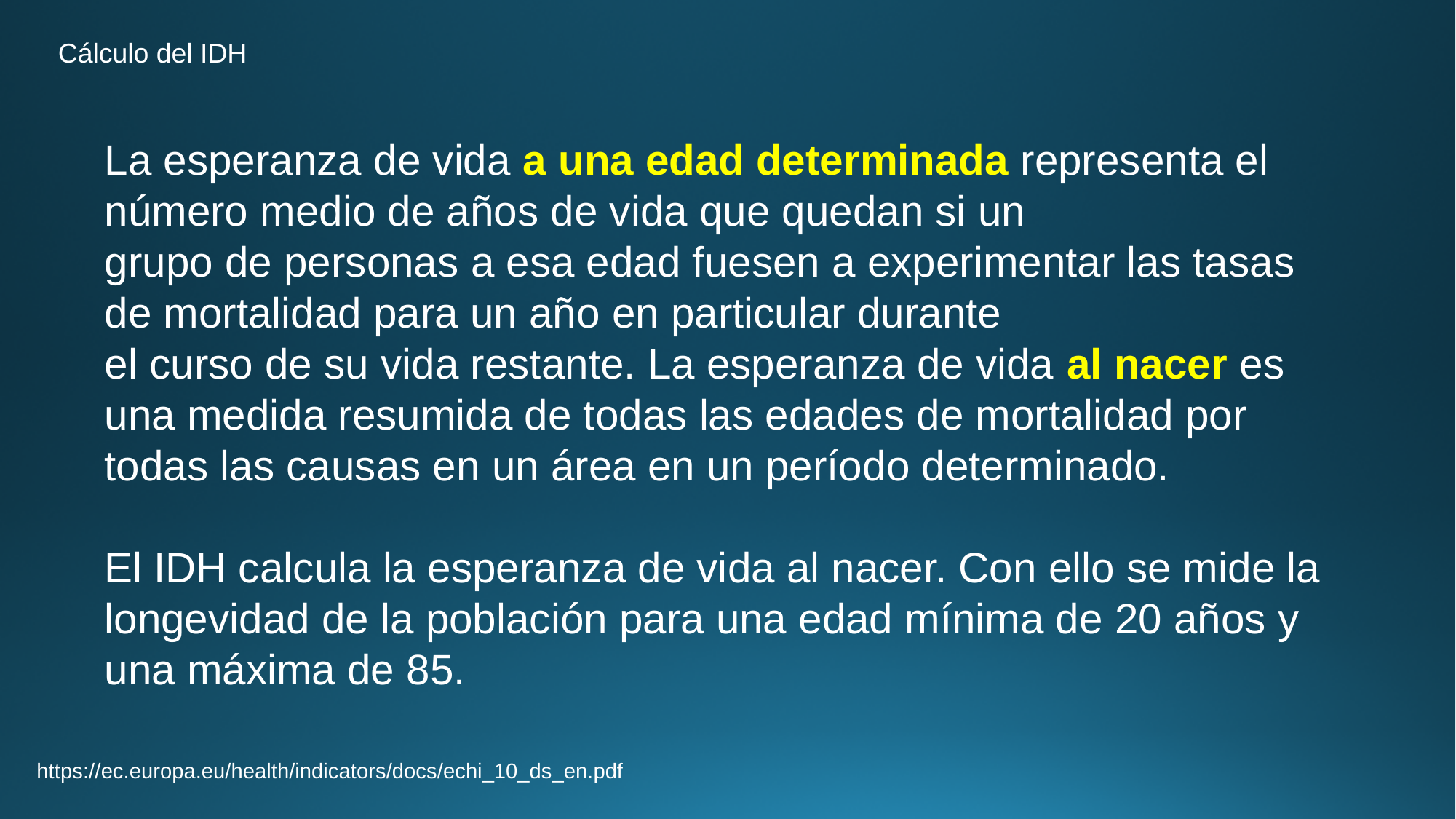

Cálculo del IDH
La esperanza de vida a una edad determinada representa el número medio de años de vida que quedan si un
grupo de personas a esa edad fuesen a experimentar las tasas de mortalidad para un año en particular durante
el curso de su vida restante. La esperanza de vida al nacer es una medida resumida de todas las edades de mortalidad por todas las causas en un área en un período determinado.

El IDH calcula la esperanza de vida al nacer. Con ello se mide la longevidad de la población para una edad mínima de 20 años y una máxima de 85.

https://ec.europa.eu/health/indicators/docs/echi_10_ds_en.pdf